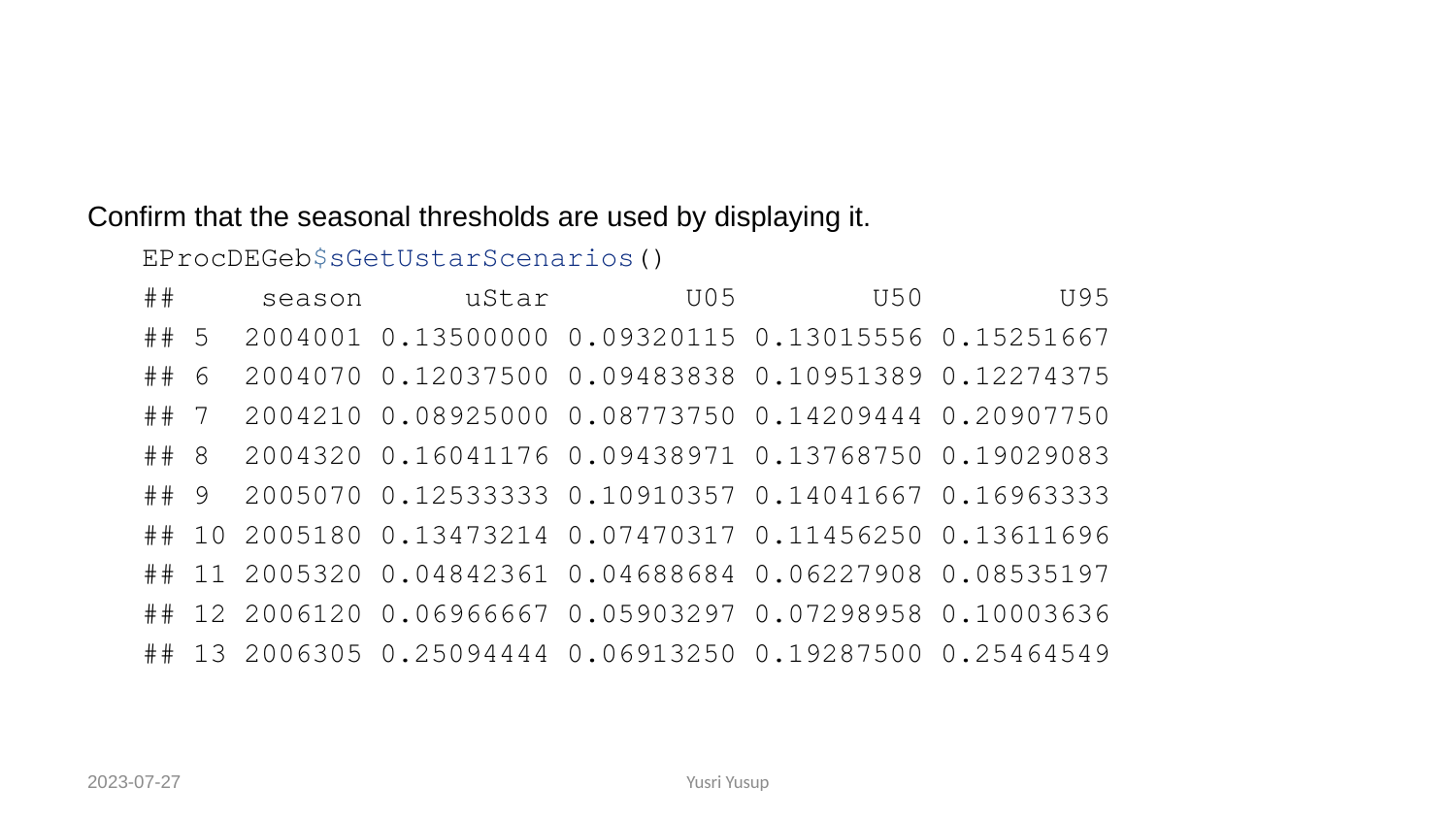

Confirm that the seasonal thresholds are used by displaying it.
EProcDEGeb$sGetUstarScenarios()
##     season      uStar        U05        U50        U95
## 5  2004001 0.13500000 0.09320115 0.13015556 0.15251667
## 6  2004070 0.12037500 0.09483838 0.10951389 0.12274375
## 7  2004210 0.08925000 0.08773750 0.14209444 0.20907750
## 8  2004320 0.16041176 0.09438971 0.13768750 0.19029083
## 9  2005070 0.12533333 0.10910357 0.14041667 0.16963333
## 10 2005180 0.13473214 0.07470317 0.11456250 0.13611696
## 11 2005320 0.04842361 0.04688684 0.06227908 0.08535197
## 12 2006120 0.06966667 0.05903297 0.07298958 0.10003636
## 13 2006305 0.25094444 0.06913250 0.19287500 0.25464549
2023-07-27
Yusri Yusup